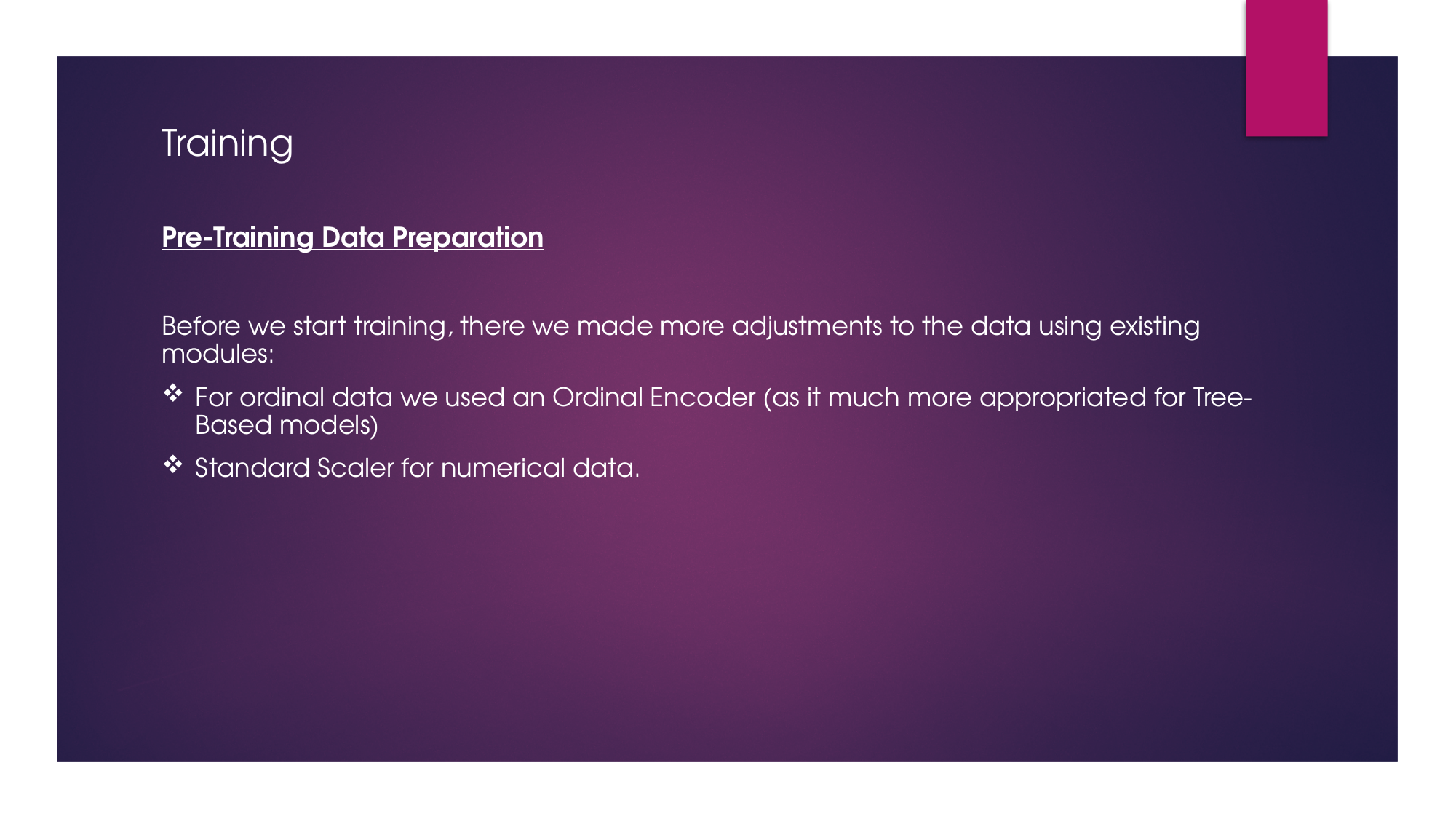

Training

Pre-Training Data Preparation

Before we start training, there we made more adjustments to the data using existing modules:
For ordinal data we used an Ordinal Encoder (as it much more appropriated for Tree-Based models)
Standard Scaler for numerical data.